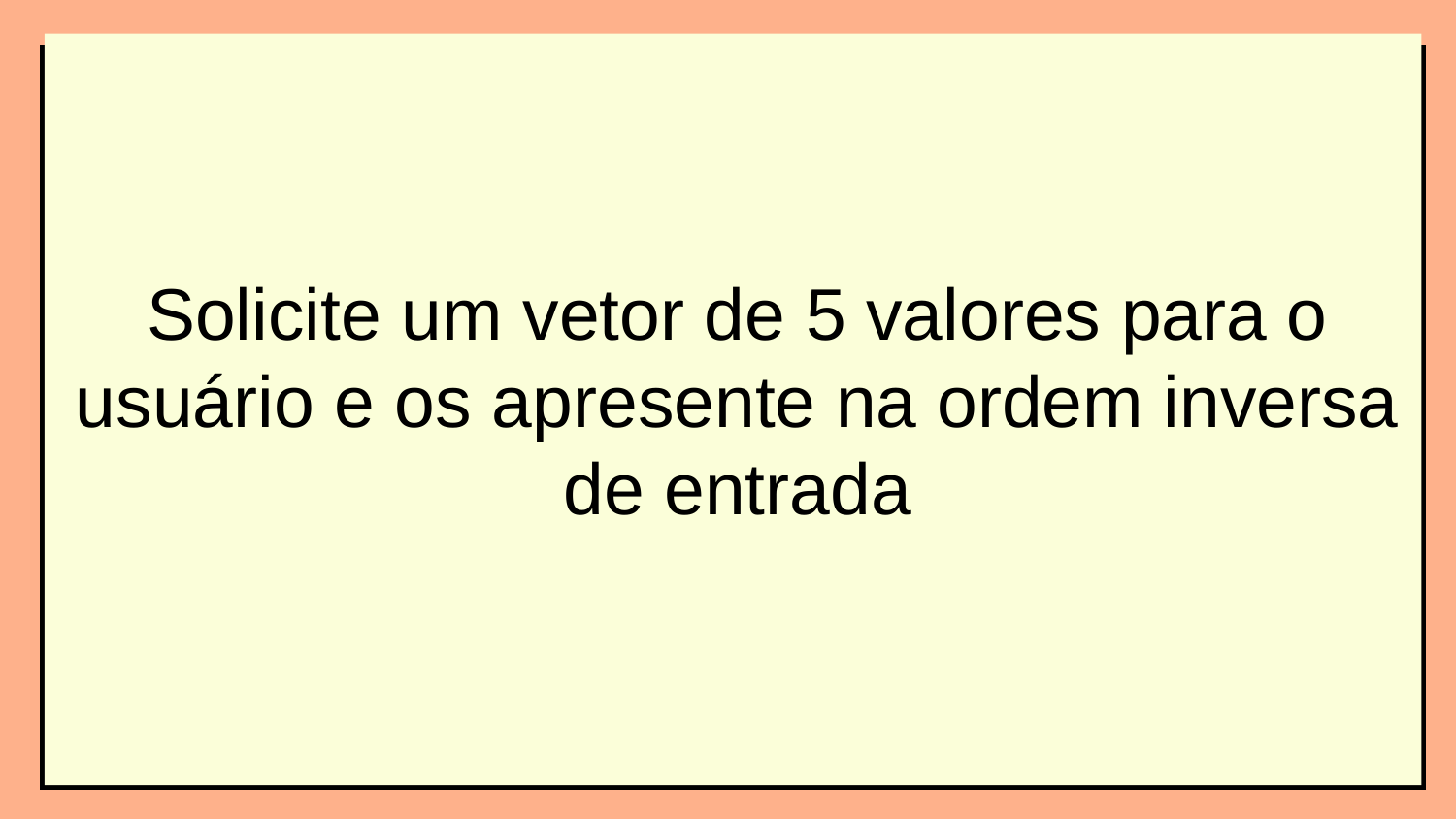

Solicite um vetor de 5 valores para o usuário e os apresente na ordem inversa de entrada